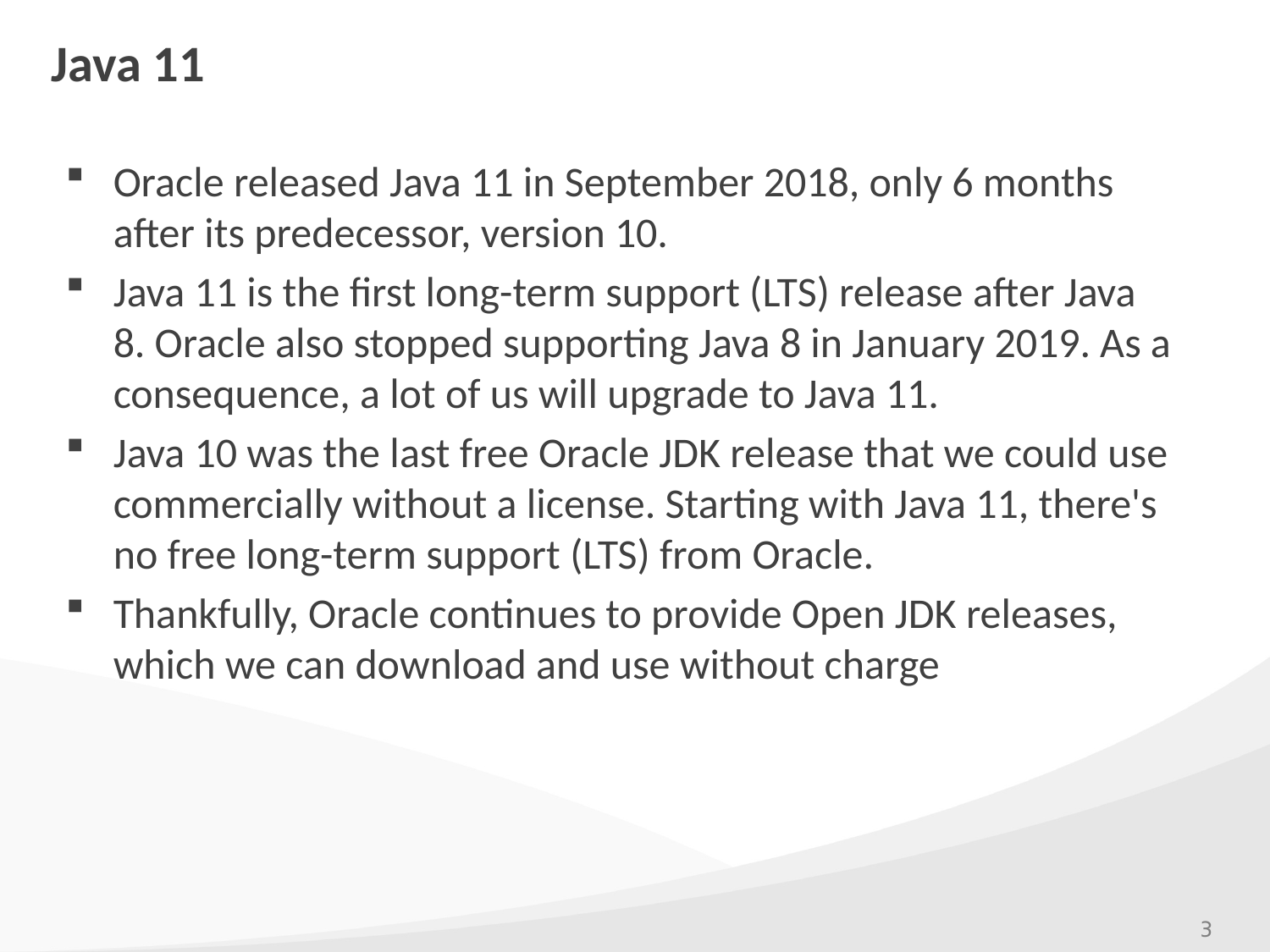

# Java 11
Oracle released Java 11 in September 2018, only 6 months after its predecessor, version 10.
Java 11 is the first long-term support (LTS) release after Java 8. Oracle also stopped supporting Java 8 in January 2019. As a consequence, a lot of us will upgrade to Java 11.
Java 10 was the last free Oracle JDK release that we could use commercially without a license. Starting with Java 11, there's no free long-term support (LTS) from Oracle.
Thankfully, Oracle continues to provide Open JDK releases, which we can download and use without charge